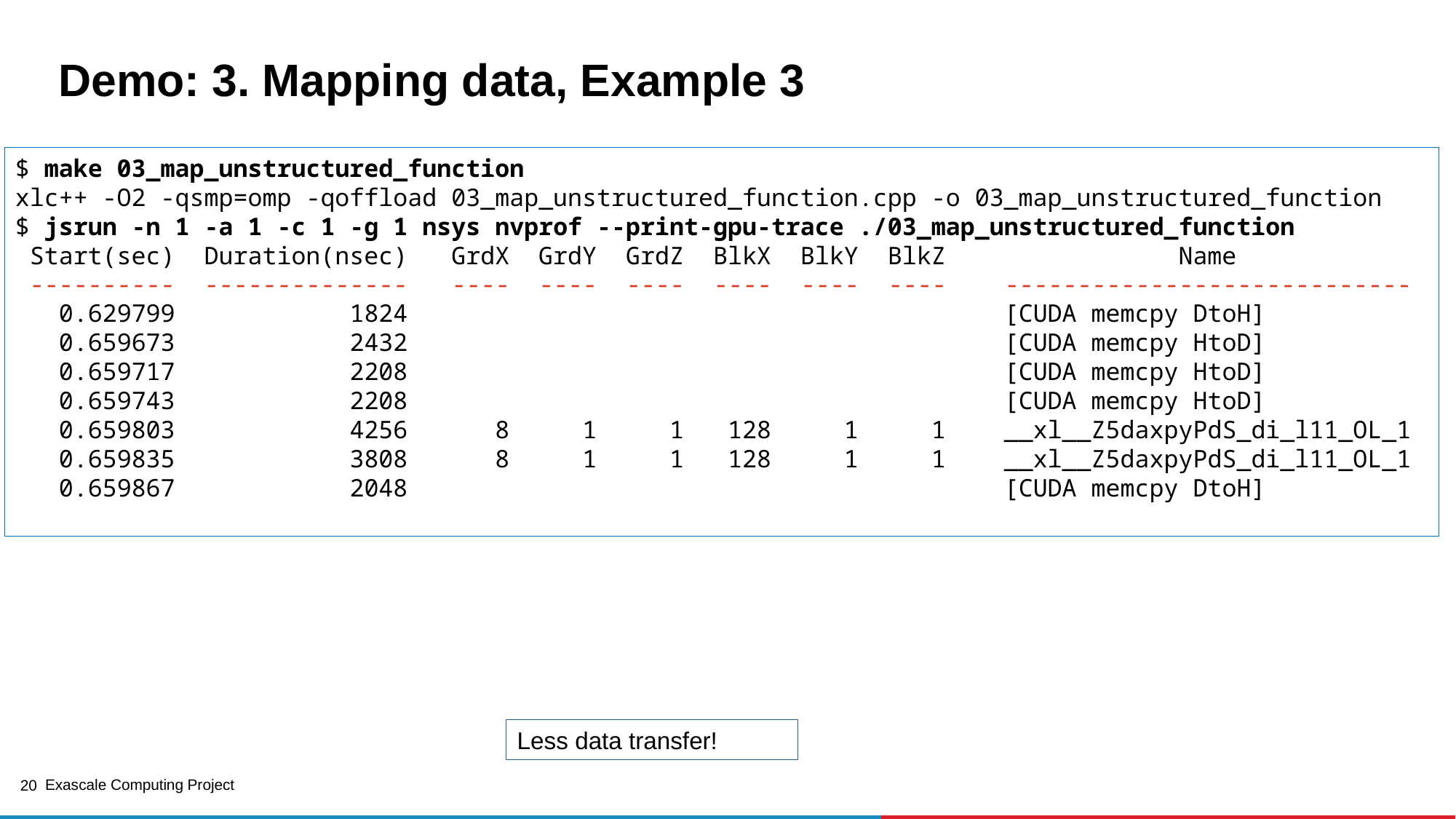

Demo: 3. Mapping data, Example 3
$ make 03_map_unstructured_function
xlc++ -O2 -qsmp=omp -qoffload 03_map_unstructured_function.cpp -o 03_map_unstructured_function
$ jsrun -n 1 -a 1 -c 1 -g 1 nsys nvprof --print-gpu-trace ./03_map_unstructured_function
 Start(sec)  Duration(nsec)   GrdX  GrdY  GrdZ  BlkX  BlkY  BlkZ                Name
 ----------  --------------   ----  ----  ----  ----  ----  ----    ----------------------------
   0.629799            1824                                         [CUDA memcpy DtoH]
   0.659673            2432                                         [CUDA memcpy HtoD]
   0.659717            2208                                         [CUDA memcpy HtoD]
   0.659743            2208                                         [CUDA memcpy HtoD]
   0.659803            4256      8     1     1   128     1     1    __xl__Z5daxpyPdS_di_l11_OL_1
   0.659835            3808      8     1     1   128     1     1    __xl__Z5daxpyPdS_di_l11_OL_1
   0.659867            2048                                         [CUDA memcpy DtoH]

Less data transfer!